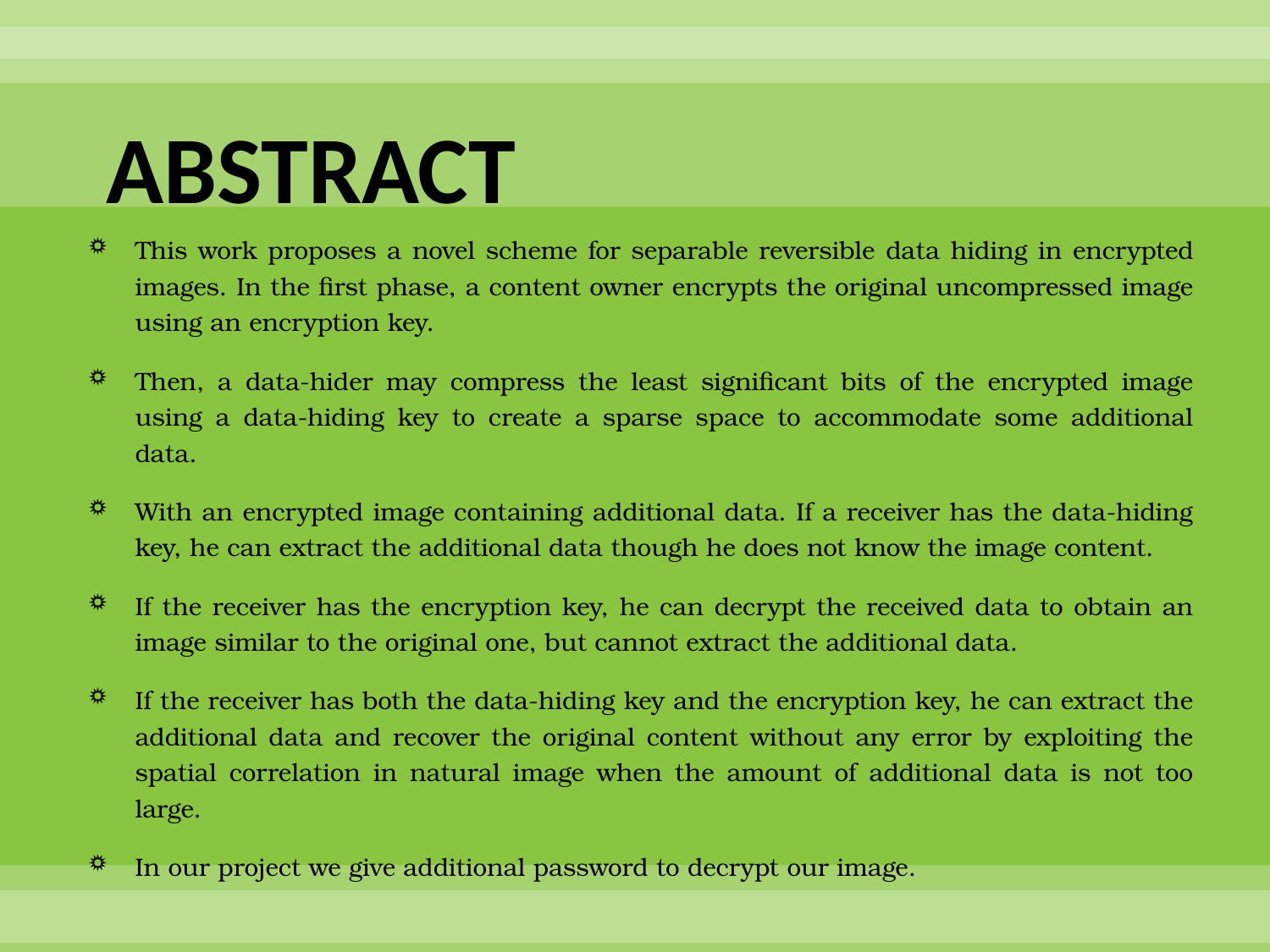

# ABSTRACT
This work proposes a novel scheme for separable reversible data hiding in encrypted images. In the first phase, a content owner encrypts the original uncompressed image using an encryption key.
Then, a data-hider may compress the least significant bits of the encrypted image using a data-hiding key to create a sparse space to accommodate some additional data.
With an encrypted image containing additional data. If a receiver has the data-hiding key, he can extract the additional data though he does not know the image content.
If the receiver has the encryption key, he can decrypt the received data to obtain an image similar to the original one, but cannot extract the additional data.
If the receiver has both the data-hiding key and the encryption key, he can extract the additional data and recover the original content without any error by exploiting the spatial correlation in natural image when the amount of additional data is not too large.
In our project we give additional password to decrypt our image.